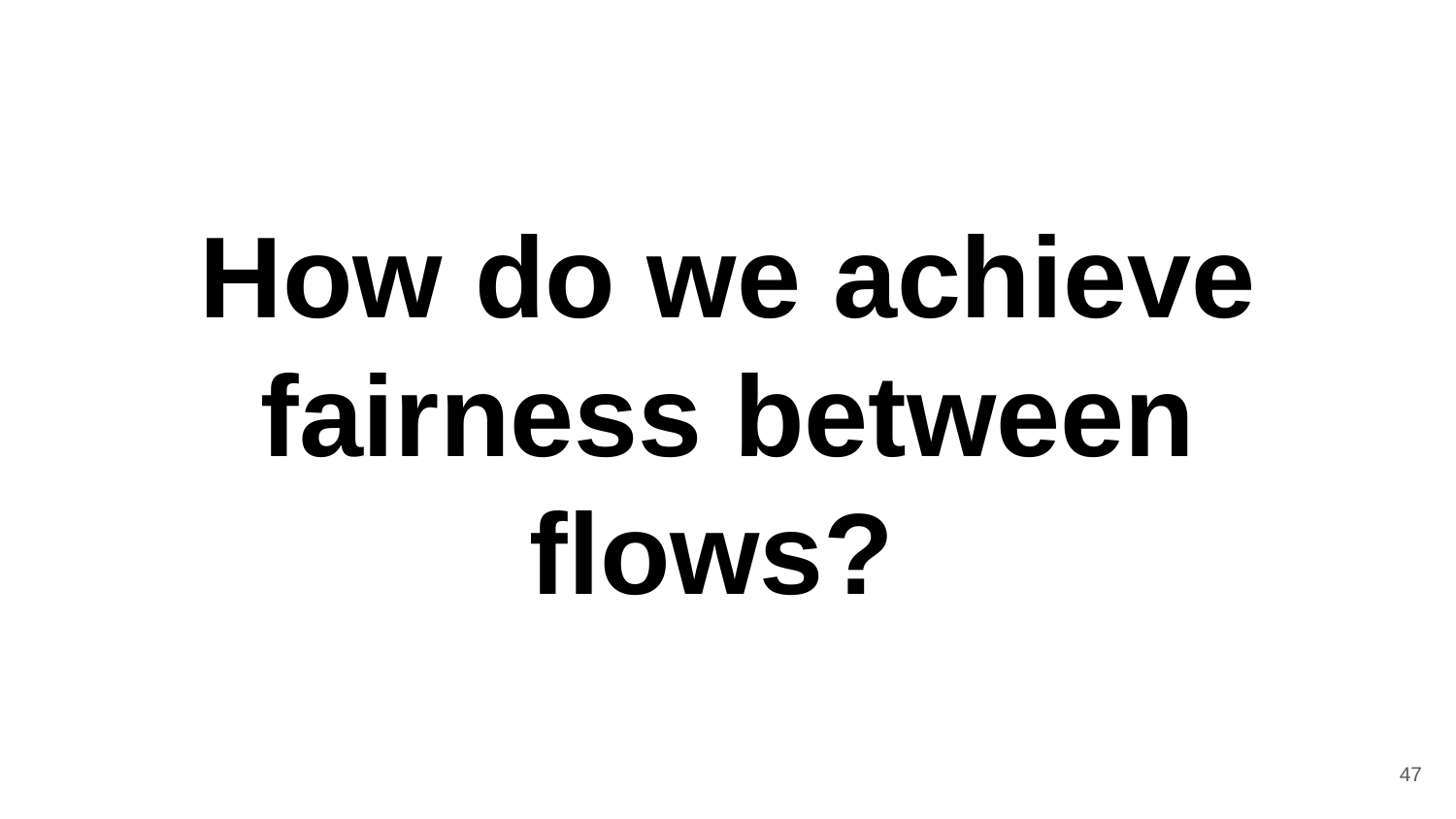

# How do we achieve fairness between flows?
47